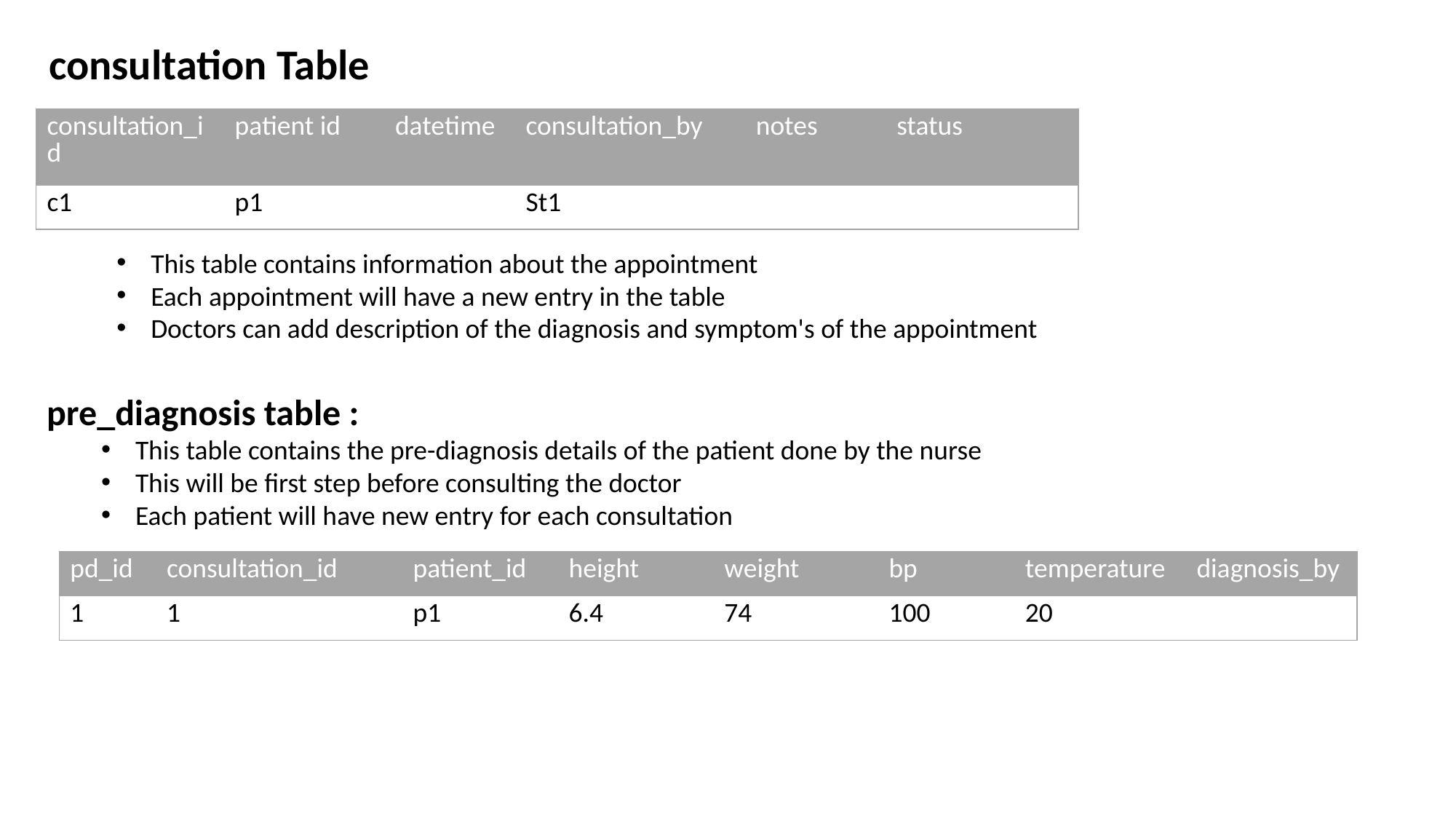

consultation Table
| consultation\_id | patient id | datetime | consultation\_by | notes | status |
| --- | --- | --- | --- | --- | --- |
| c1 | p1 |  | St1 |  |  |
This table contains information about the appointment
Each appointment will have a new entry in the table
Doctors can add description of the diagnosis and symptom's of the appointment

pre_diagnosis table :
This table contains the pre-diagnosis details of the patient done by the nurse
This will be first step before consulting the doctor
Each patient will have new entry for each consultation

| pd\_id | consultation\_id | patient\_id | height | weight | bp | temperature | diagnosis\_by |
| --- | --- | --- | --- | --- | --- | --- | --- |
| 1 | 1 | p1 | 6.4 | 74 | 100 | 20 |  |